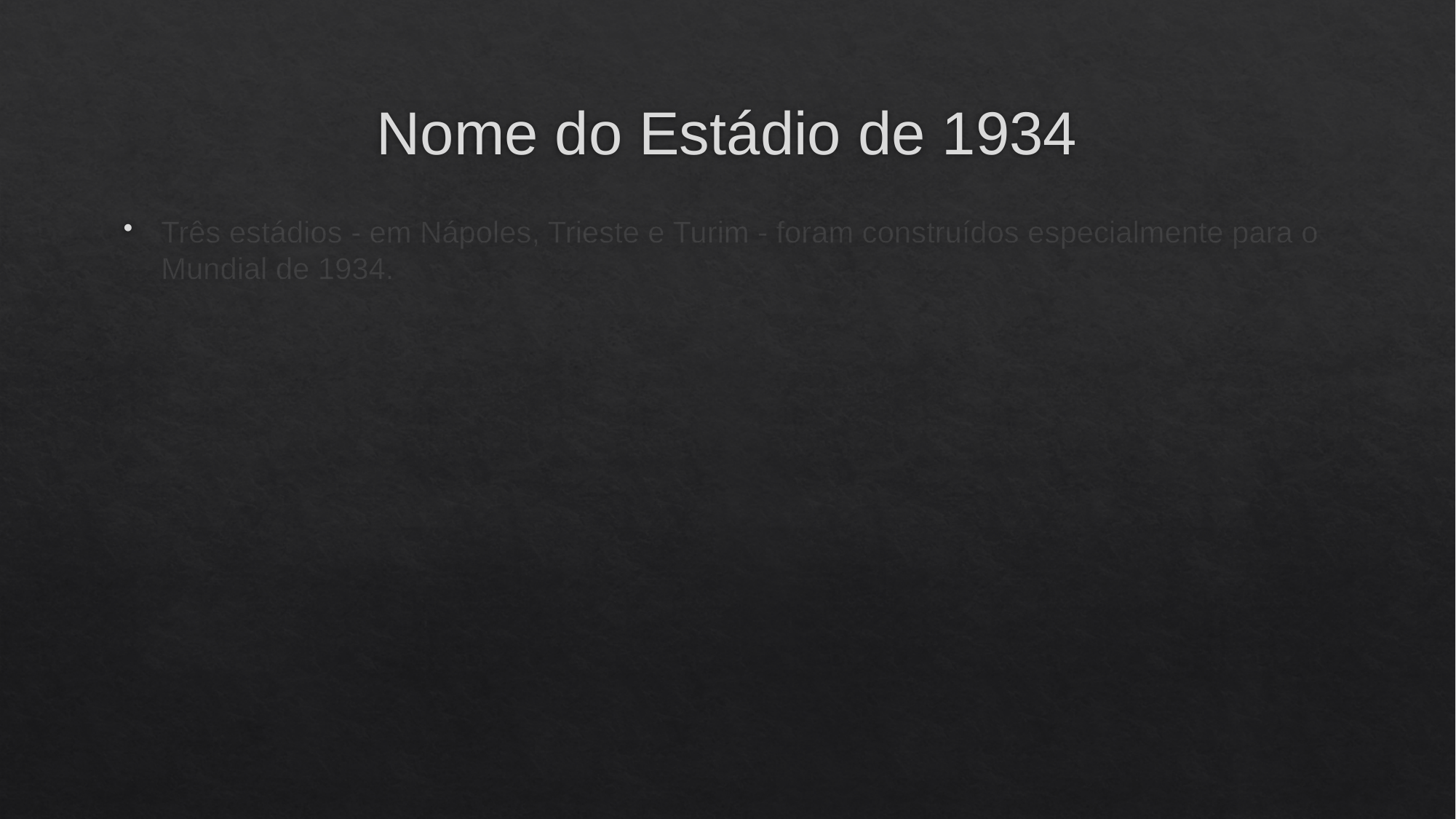

# Nome do Estádio de 1934
Três estádios - em Nápoles, Trieste e Turim - foram construídos especialmente para o Mundial de 1934.